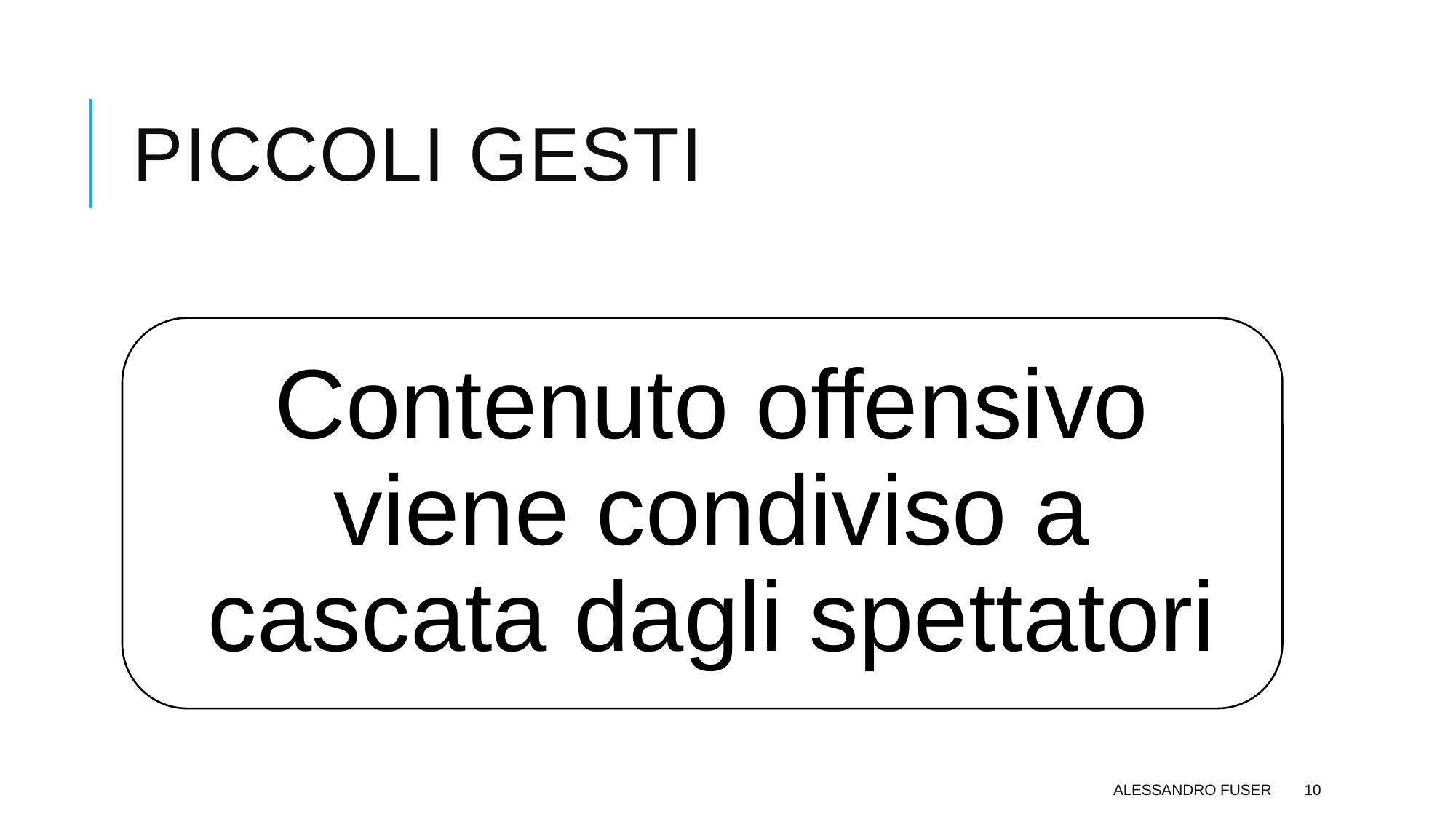

# Piccoli gesti
Contenuto offensivo viene condiviso a cascata dagli spettatori
Alessandro Fuser
10